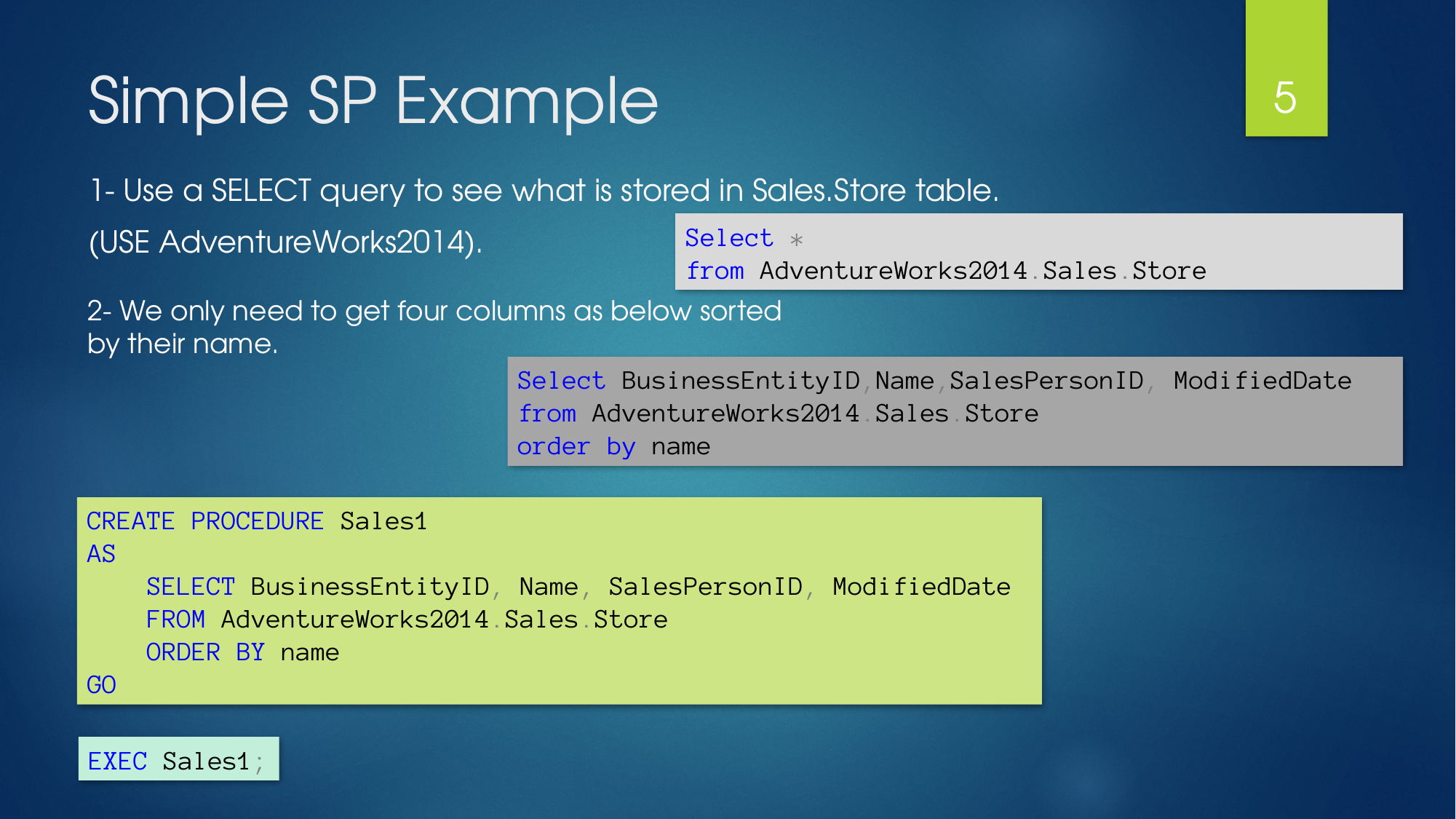

5
# Simple SP Example
1- Use a SELECT query to see what is stored in Sales.Store table.
(USE AdventureWorks2014).
Select *
from AdventureWorks2014.Sales.Store
2- We only need to get four columns as below sorted by their name.

Select BusinessEntityID,Name,SalesPersonID, ModifiedDate
from AdventureWorks2014.Sales.Store
order by name
CREATE PROCEDURE Sales1
AS
    SELECT BusinessEntityID, Name, SalesPersonID, ModifiedDate
    FROM AdventureWorks2014.Sales.Store
    ORDER BY name
GO
EXEC Sales1;